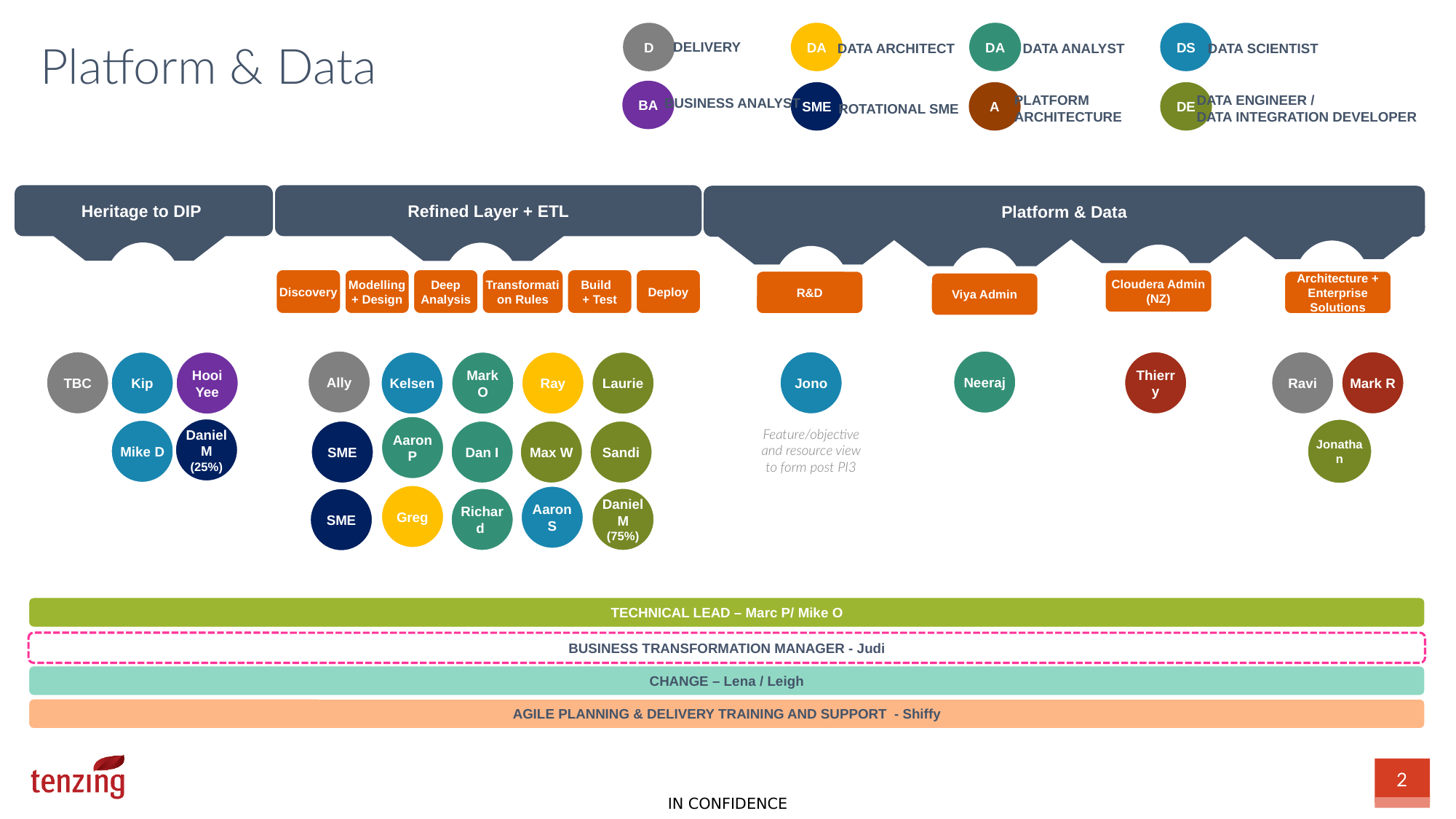

DA
DA
DS
D
Platform & Data
DELIVERY
DATA ARCHITECT
DATA ANALYST
DATA SCIENTIST
BA
SME
A
DE
PLATFORM
ARCHITECTURE
DATA ENGINEER /
DATA INTEGRATION DEVELOPER
BUSINESS ANALYST
ROTATIONAL SME
Refined Layer + ETL
Heritage to DIP
Platform & Data

Discovery
Modelling + Design
Deep Analysis
Transformation Rules
Build
+ Test
Deploy
Cloudera Admin (NZ)
R&D
Architecture + Enterprise Solutions
Viya Admin
Ally
Kelsen
Mark O
Ray
Laurie
Aaron P
SME
Dan I
Max W
Sandi
Greg
Aaron S
Richard
Daniel M (75%)
SME
Neeraj
TBC
Jono
Thierry
Ravi
Mark R
Kip
Hooi Yee
Daniel M (25%)
Jonathan
Mike D
Feature/objective and resource view to form post PI3
TECHNICAL LEAD – Marc P/ Mike O
BUSINESS TRANSFORMATION MANAGER - Judi
CHANGE – Lena / Leigh
AGILE PLANNING & DELIVERY TRAINING AND SUPPORT  - Shiffy